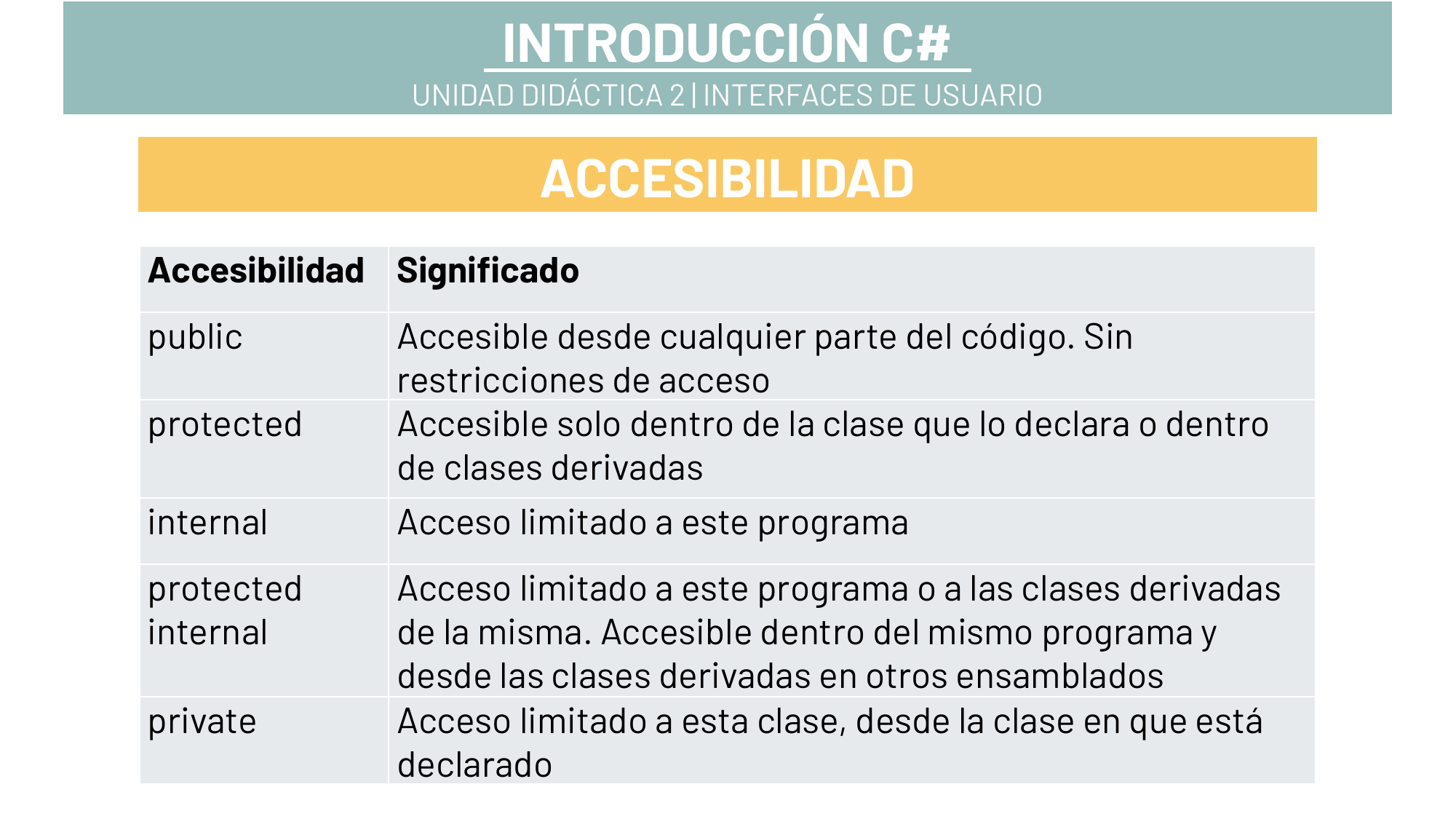

INTRODUCCIÓN C#
UNIDAD DIDÁCTICA 2 | INTERFACES DE USUARIO
ACCESIBILIDAD

| Accesibilidad | Significado |
| --- | --- |
| public | Accesible desde cualquier parte del código. Sin restricciones de acceso |
| protected | Accesible solo dentro de la clase que lo declara o dentro de clases derivadas |
| internal | Acceso limitado a este programa |
| protected internal | Acceso limitado a este programa o a las clases derivadas de la misma. Accesible dentro del mismo programa y desde las clases derivadas en otros ensamblados |
| private | Acceso limitado a esta clase, desde la clase en que está declarado |